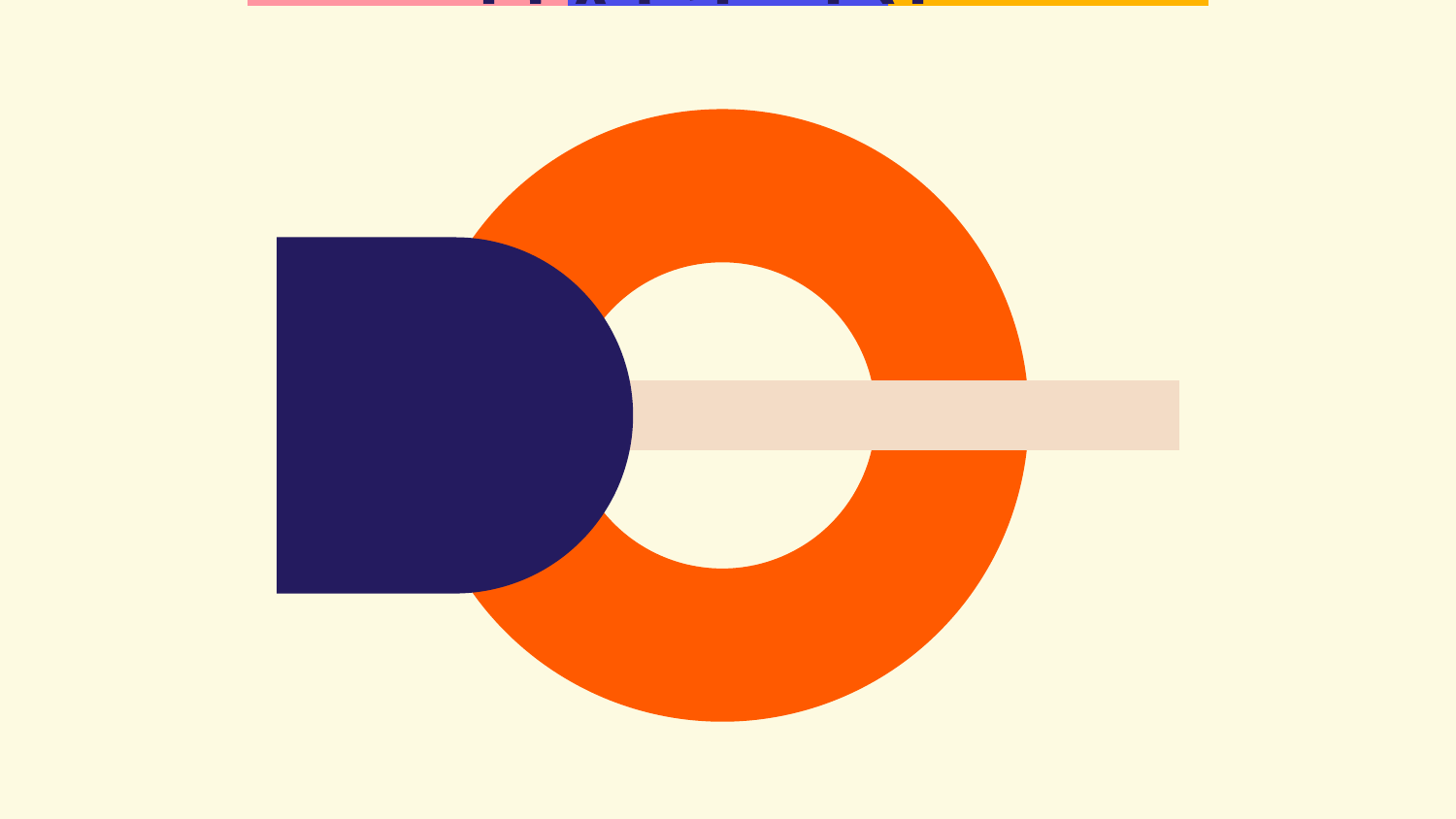

# BASE DE DONNÉES ORIENTÉe COLONNEs

C’est quoi une base de données orientée colonnes ?
GROUPE 3:
AGOH CHRIS
KOUAKOU YANN
KASSI JOSEPH
DABO ALI
SUPERVISEUR:
Dr SORO